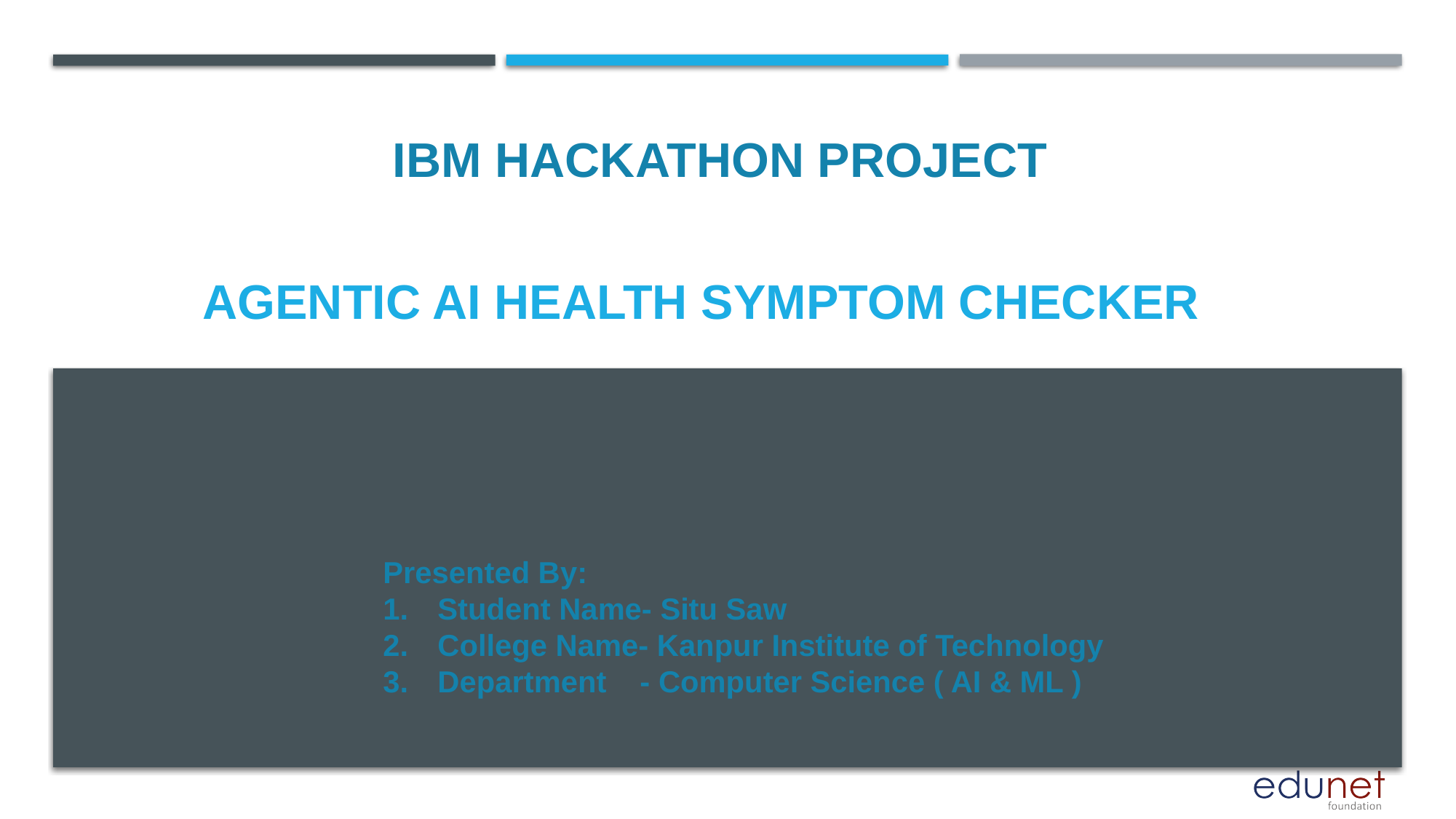

IBM HACKATHON PROJECT
# Agentic AI Health Symptom Checker
Presented By:
Student Name- Situ Saw
College Name- Kanpur Institute of Technology
Department    - Computer Science ( AI & ML )